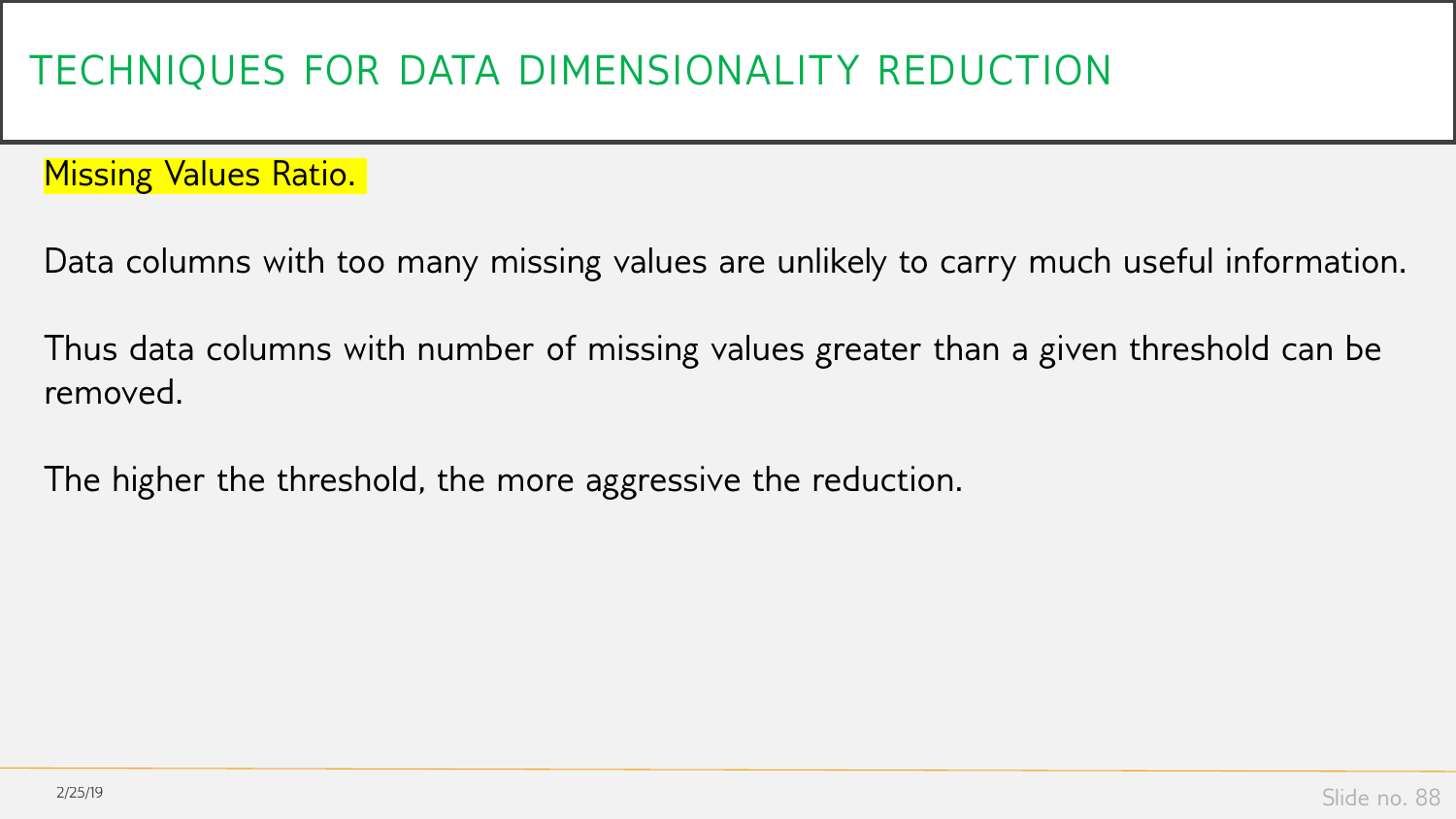

# Techniques for Data Dimensionality Reduction
Missing Values Ratio.

Data columns with too many missing values are unlikely to carry much useful information.

Thus data columns with number of missing values greater than a given threshold can be removed.

The higher the threshold, the more aggressive the reduction.
2/25/19
Slide no. 88